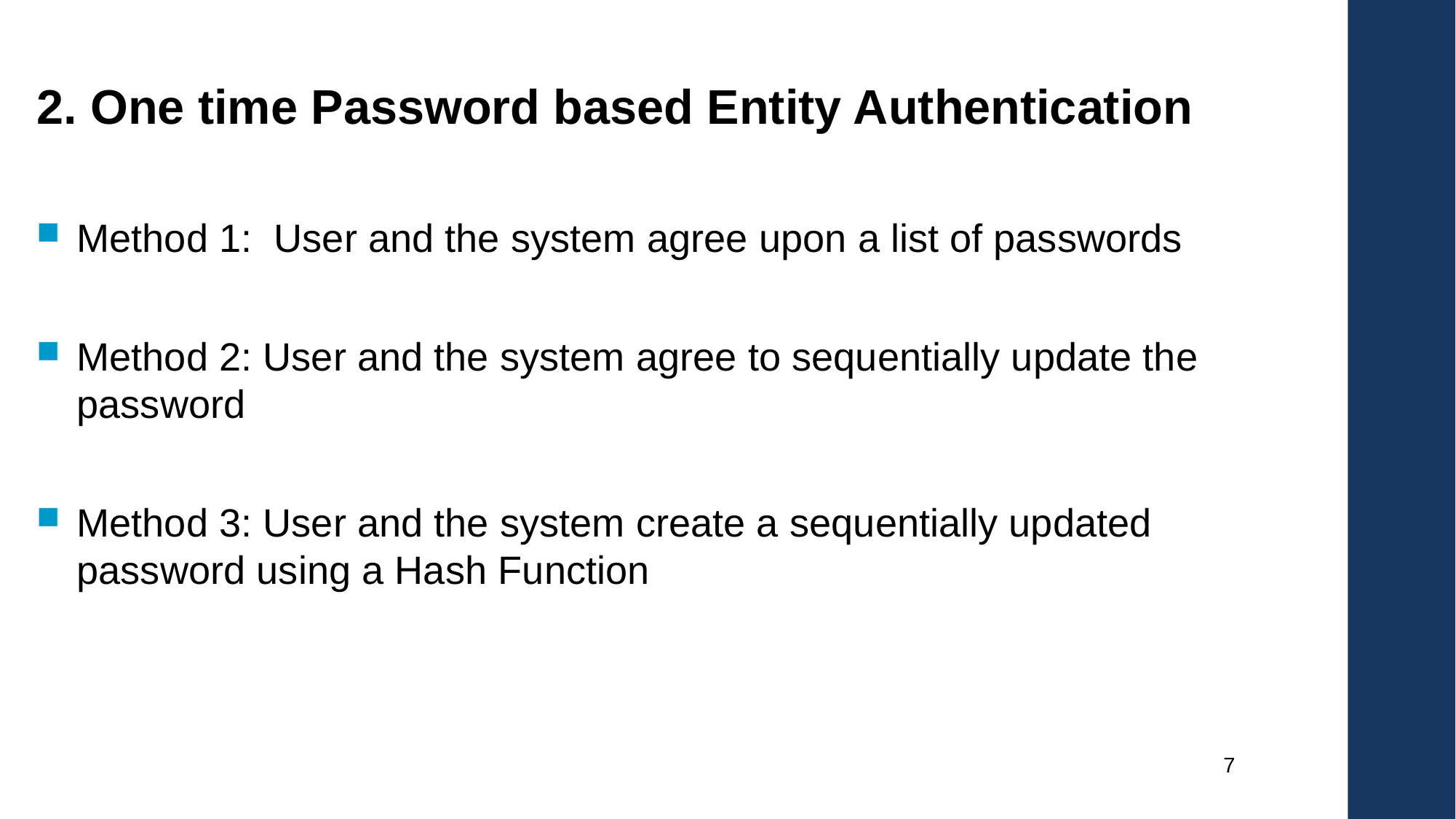

2. One time Password based Entity Authentication
Method 1:  User and the system agree upon a list of passwords

Method 2: User and the system agree to sequentially update the password

Method 3: User and the system create a sequentially updated password using a Hash Function

7